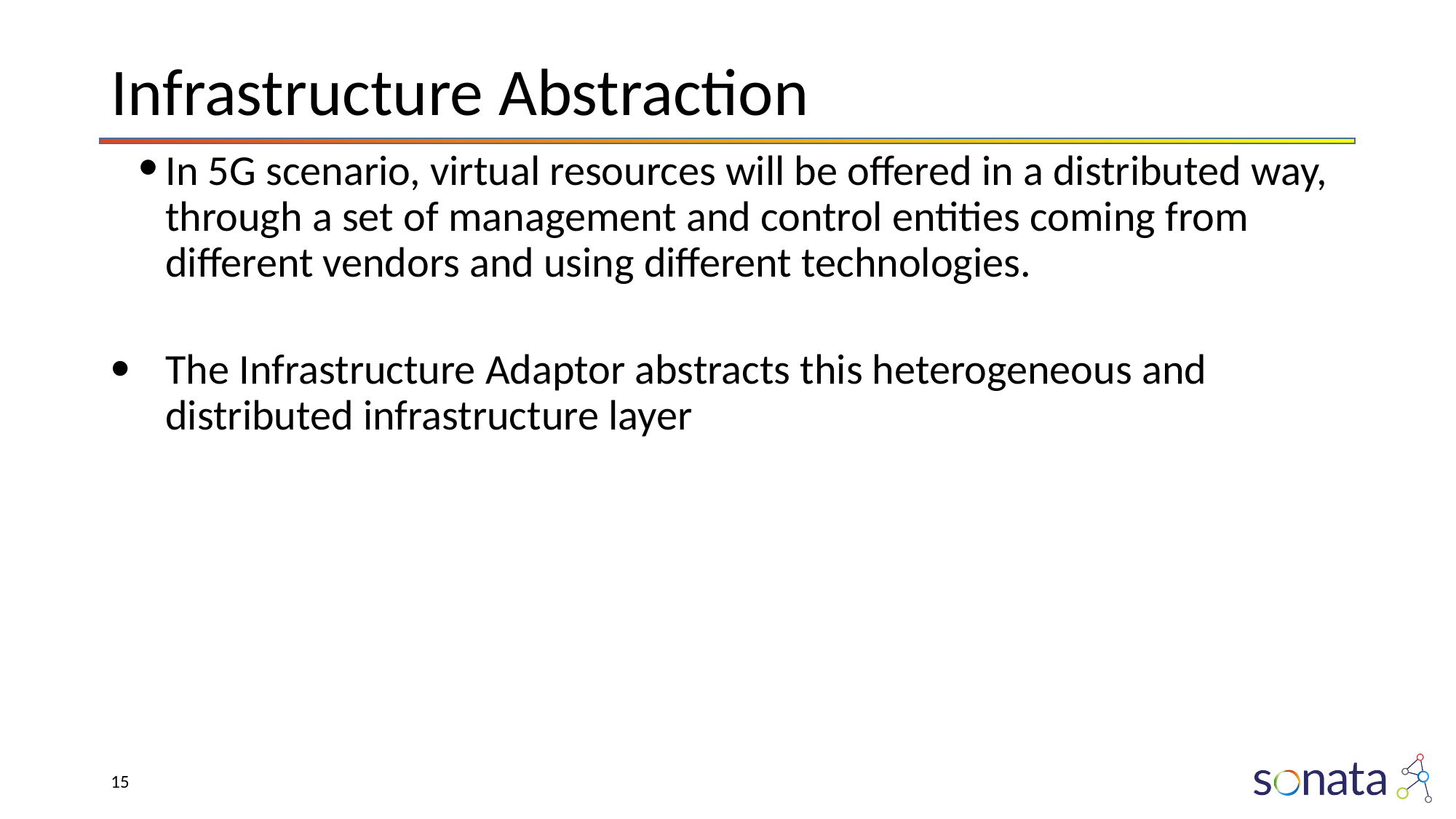

# Infrastructure Abstraction
In 5G scenario, virtual resources will be offered in a distributed way, through a set of management and control entities coming from different vendors and using different technologies.

The Infrastructure Adaptor abstracts this heterogeneous and distributed infrastructure layer
15